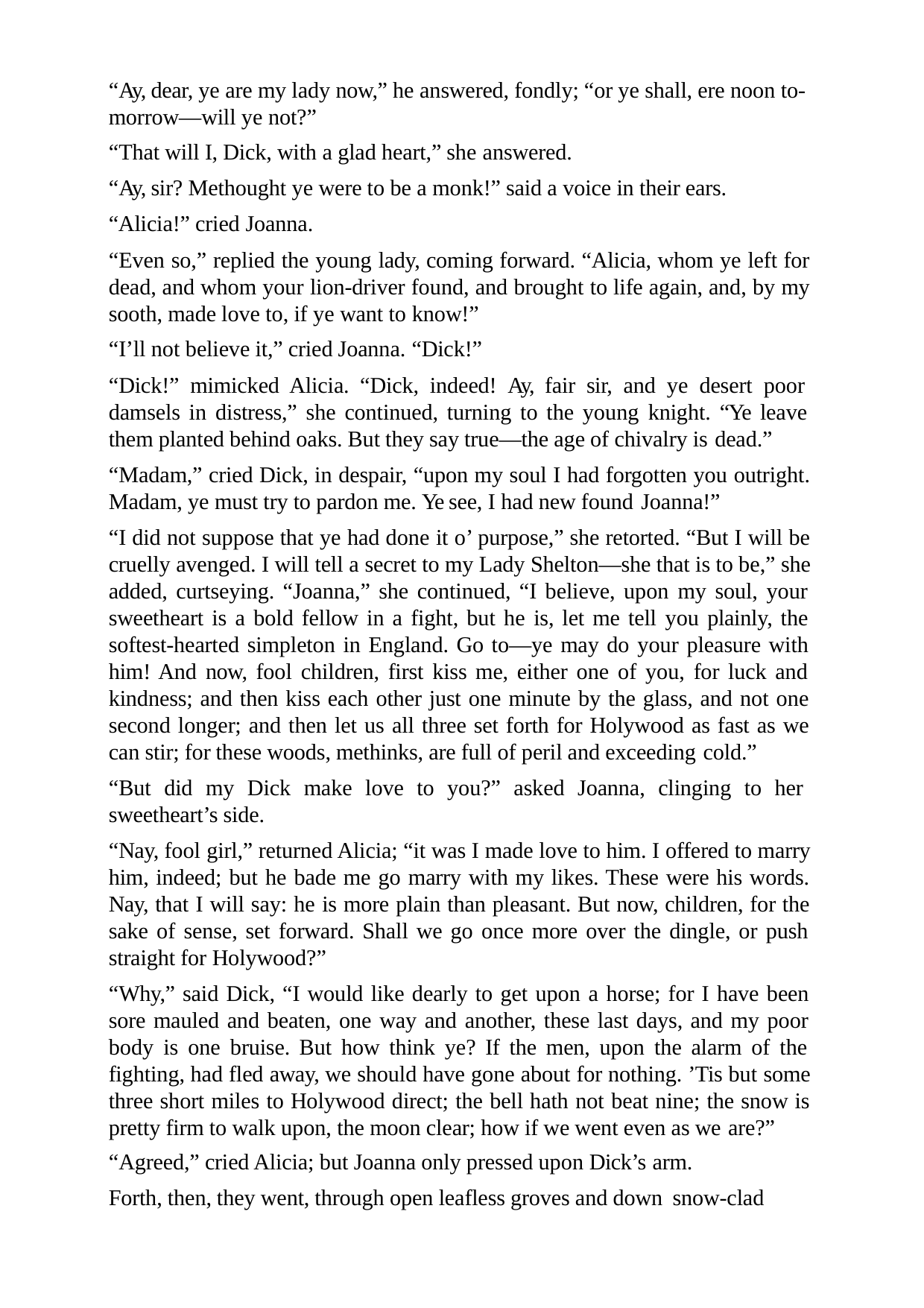

“Ay, dear, ye are my lady now,” he answered, fondly; “or ye shall, ere noon to-  morrow—will ye not?”
“That will I, Dick, with a glad heart,” she answered.
“Ay, sir? Methought ye were to be a monk!” said a voice in their ears.  “Alicia!” cried Joanna.
“Even so,” replied the young lady, coming forward. “Alicia, whom ye left for  dead, and whom your lion-driver found, and brought to life again, and, by my  sooth, made love to, if ye want to know!”
“I’ll not believe it,” cried Joanna. “Dick!”
“Dick!” mimicked Alicia. “Dick, indeed! Ay, fair sir, and ye desert poor  damsels in distress,” she continued, turning to the young knight. “Ye leave  them planted behind oaks. But they say true—the age of chivalry is dead.”
“Madam,” cried Dick, in despair, “upon my soul I had forgotten you outright.  Madam, ye must try to pardon me. Ye see, I had new found Joanna!”
“I did not suppose that ye had done it o’ purpose,” she retorted. “But I will be  cruelly avenged. I will tell a secret to my Lady Shelton—she that is to be,” she  added, curtseying. “Joanna,” she continued, “I believe, upon my soul, your  sweetheart is a bold fellow in a fight, but he is, let me tell you plainly, the  softest-hearted simpleton in England. Go to—ye may do your pleasure with  him! And now, fool children, first kiss me, either one of you, for luck and  kindness; and then kiss each other just one minute by the glass, and not one  second longer; and then let us all three set forth for Holywood as fast as we  can stir; for these woods, methinks, are full of peril and exceeding cold.”
“But did my Dick make love to you?” asked Joanna, clinging to her  sweetheart’s side.
“Nay, fool girl,” returned Alicia; “it was I made love to him. I offered to marry  him, indeed; but he bade me go marry with my likes. These were his words.  Nay, that I will say: he is more plain than pleasant. But now, children, for the  sake of sense, set forward. Shall we go once more over the dingle, or push  straight for Holywood?”
“Why,” said Dick, “I would like dearly to get upon a horse; for I have been  sore mauled and beaten, one way and another, these last days, and my poor  body is one bruise. But how think ye? If the men, upon the alarm of the  fighting, had fled away, we should have gone about for nothing. ’Tis but some  three short miles to Holywood direct; the bell hath not beat nine; the snow is  pretty firm to walk upon, the moon clear; how if we went even as we are?”
“Agreed,” cried Alicia; but Joanna only pressed upon Dick’s arm.
Forth, then, they went, through open leafless groves and down snow-clad